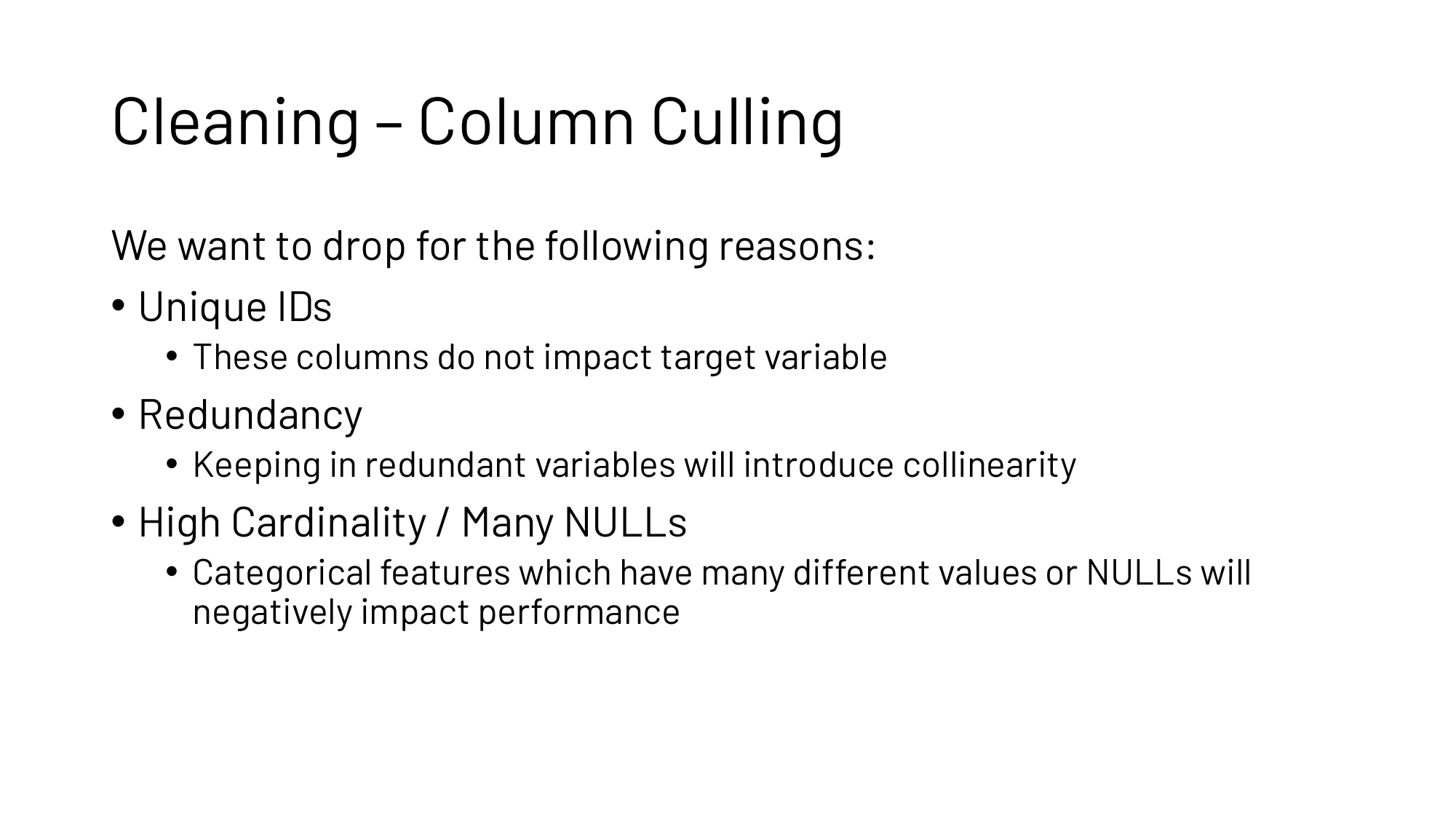

# Cleaning – Column Culling
We want to drop for the following reasons:
Unique IDs
These columns do not impact target variable
Redundancy
Keeping in redundant variables will introduce collinearity
High Cardinality / Many NULLs
Categorical features which have many different values or NULLs will negatively impact performance